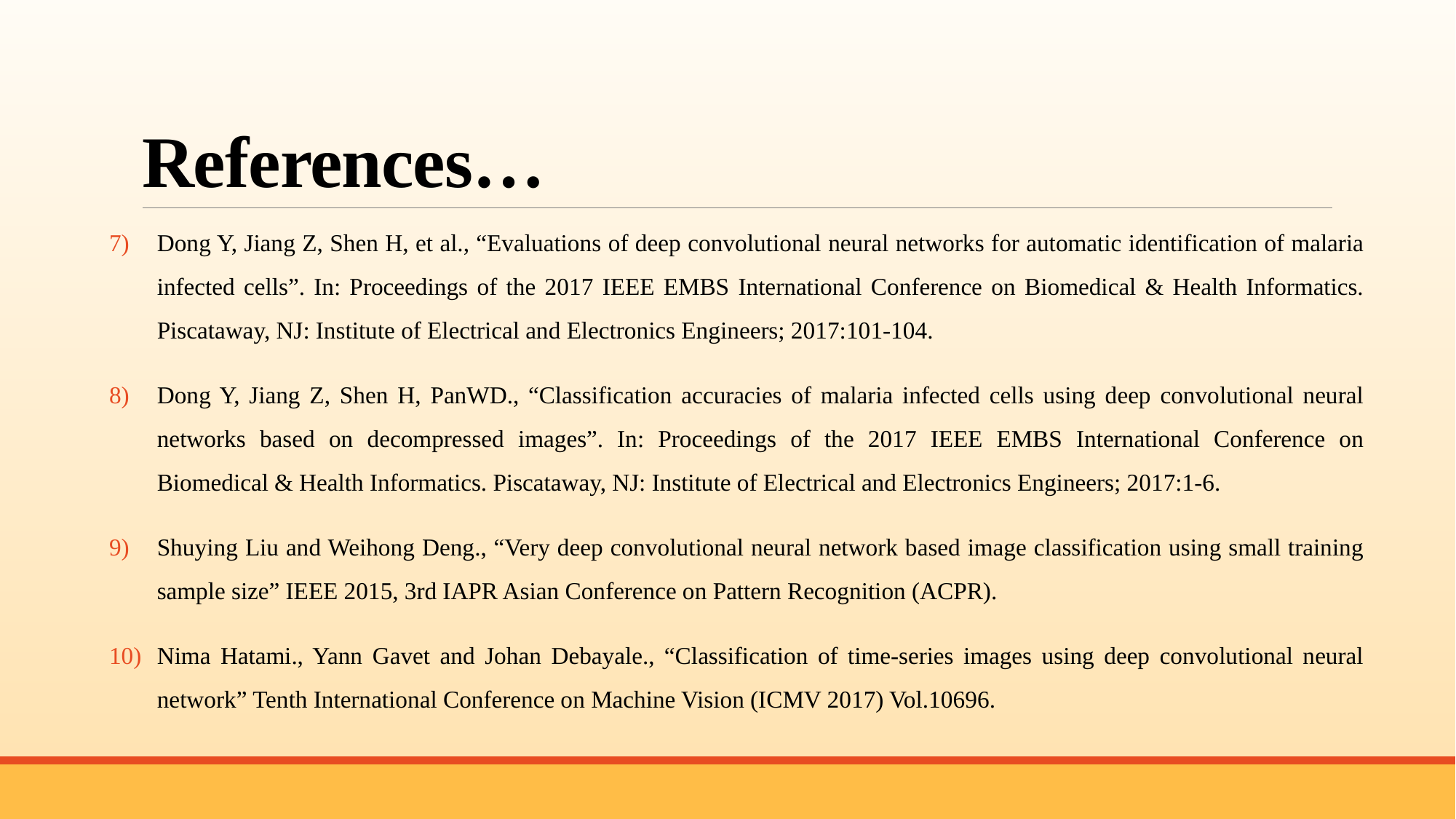

# References…
Dong Y, Jiang Z, Shen H, et al., “Evaluations of deep convolutional neural networks for automatic identification of malaria infected cells”. In: Proceedings of the 2017 IEEE EMBS International Conference on Biomedical & Health Informatics. Piscataway, NJ: Institute of Electrical and Electronics Engineers; 2017:101-104.
Dong Y, Jiang Z, Shen H, PanWD., “Classification accuracies of malaria infected cells using deep convolutional neural networks based on decompressed images”. In: Proceedings of the 2017 IEEE EMBS International Conference on Biomedical & Health Informatics. Piscataway, NJ: Institute of Electrical and Electronics Engineers; 2017:1-6.
Shuying Liu and Weihong Deng., “Very deep convolutional neural network based image classification using small training sample size” IEEE 2015, 3rd IAPR Asian Conference on Pattern Recognition (ACPR).
Nima Hatami., Yann Gavet and Johan Debayale., “Classification of time-series images using deep convolutional neural network” Tenth International Conference on Machine Vision (ICMV 2017) Vol.10696.